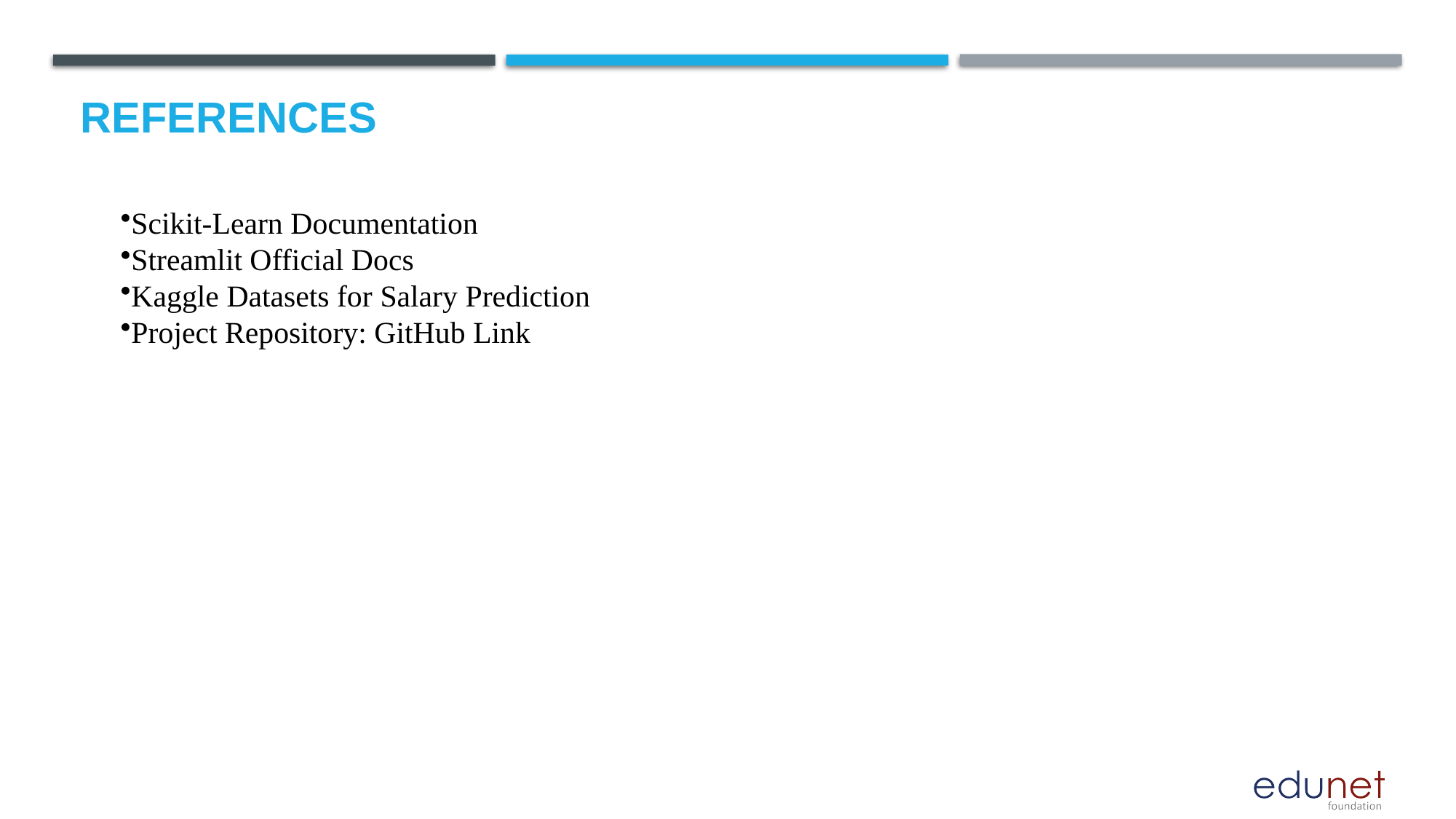

# References
Scikit-Learn Documentation
Streamlit Official Docs
Kaggle Datasets for Salary Prediction
Project Repository: GitHub Link